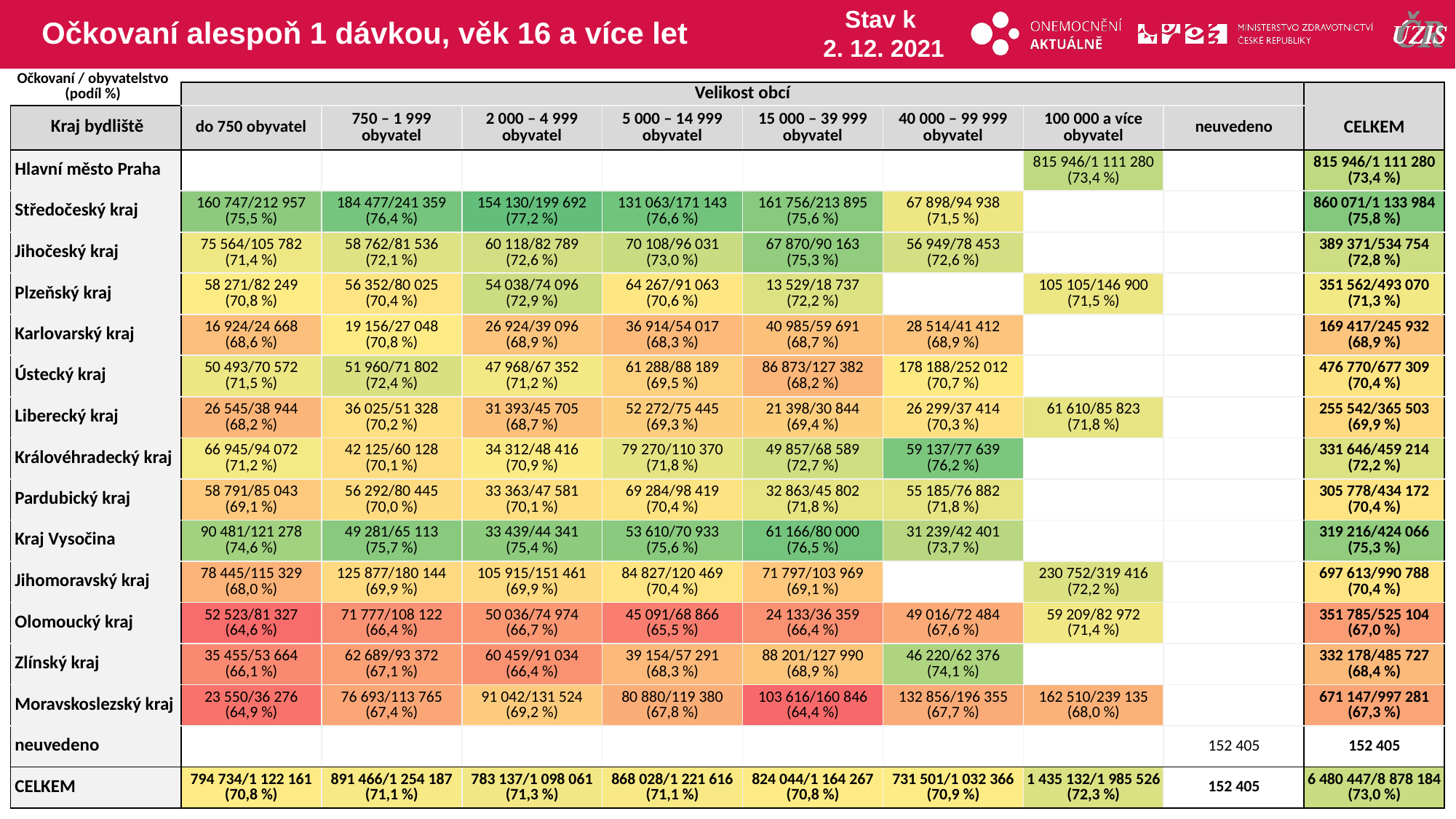

# Očkovaní alespoň 1 dávkou, věk 16 a více let
Stav k
2. 12. 2021
Očkovaní / obyvatelstvo
(podíl %)
|  | Velikost obcí |  |  |  |  |  |  |  |  |
| --- | --- | --- | --- | --- | --- | --- | --- | --- | --- |
| Kraj bydliště | do 750 obyvatel | 750 – 1 999 obyvatel | 2 000 – 4 999 obyvatel | 5 000 – 14 999 obyvatel | 15 000 – 39 999 obyvatel | 40 000 – 99 999 obyvatel | 100 000 a více obyvatel | neuvedeno | CELKEM |
| Hlavní město Praha |  |  |  |  |  |  | 815 946/1 111 280 (73,4 %) |  | 815 946/1 111 280 (73,4 %) |
| Středočeský kraj | 160 747/212 957 (75,5 %) | 184 477/241 359 (76,4 %) | 154 130/199 692 (77,2 %) | 131 063/171 143 (76,6 %) | 161 756/213 895 (75,6 %) | 67 898/94 938 (71,5 %) |  |  | 860 071/1 133 984 (75,8 %) |
| Jihočeský kraj | 75 564/105 782 (71,4 %) | 58 762/81 536 (72,1 %) | 60 118/82 789 (72,6 %) | 70 108/96 031 (73,0 %) | 67 870/90 163 (75,3 %) | 56 949/78 453 (72,6 %) |  |  | 389 371/534 754 (72,8 %) |
| Plzeňský kraj | 58 271/82 249 (70,8 %) | 56 352/80 025 (70,4 %) | 54 038/74 096 (72,9 %) | 64 267/91 063 (70,6 %) | 13 529/18 737 (72,2 %) |  | 105 105/146 900 (71,5 %) |  | 351 562/493 070 (71,3 %) |
| Karlovarský kraj | 16 924/24 668 (68,6 %) | 19 156/27 048 (70,8 %) | 26 924/39 096 (68,9 %) | 36 914/54 017 (68,3 %) | 40 985/59 691 (68,7 %) | 28 514/41 412 (68,9 %) |  |  | 169 417/245 932 (68,9 %) |
| Ústecký kraj | 50 493/70 572 (71,5 %) | 51 960/71 802 (72,4 %) | 47 968/67 352 (71,2 %) | 61 288/88 189 (69,5 %) | 86 873/127 382 (68,2 %) | 178 188/252 012 (70,7 %) |  |  | 476 770/677 309 (70,4 %) |
| Liberecký kraj | 26 545/38 944 (68,2 %) | 36 025/51 328 (70,2 %) | 31 393/45 705 (68,7 %) | 52 272/75 445 (69,3 %) | 21 398/30 844 (69,4 %) | 26 299/37 414 (70,3 %) | 61 610/85 823 (71,8 %) |  | 255 542/365 503 (69,9 %) |
| Královéhradecký kraj | 66 945/94 072 (71,2 %) | 42 125/60 128 (70,1 %) | 34 312/48 416 (70,9 %) | 79 270/110 370 (71,8 %) | 49 857/68 589 (72,7 %) | 59 137/77 639 (76,2 %) |  |  | 331 646/459 214 (72,2 %) |
| Pardubický kraj | 58 791/85 043 (69,1 %) | 56 292/80 445 (70,0 %) | 33 363/47 581 (70,1 %) | 69 284/98 419 (70,4 %) | 32 863/45 802 (71,8 %) | 55 185/76 882 (71,8 %) |  |  | 305 778/434 172 (70,4 %) |
| Kraj Vysočina | 90 481/121 278 (74,6 %) | 49 281/65 113 (75,7 %) | 33 439/44 341 (75,4 %) | 53 610/70 933 (75,6 %) | 61 166/80 000 (76,5 %) | 31 239/42 401 (73,7 %) |  |  | 319 216/424 066 (75,3 %) |
| Jihomoravský kraj | 78 445/115 329 (68,0 %) | 125 877/180 144 (69,9 %) | 105 915/151 461 (69,9 %) | 84 827/120 469 (70,4 %) | 71 797/103 969 (69,1 %) |  | 230 752/319 416 (72,2 %) |  | 697 613/990 788 (70,4 %) |
| Olomoucký kraj | 52 523/81 327 (64,6 %) | 71 777/108 122 (66,4 %) | 50 036/74 974 (66,7 %) | 45 091/68 866 (65,5 %) | 24 133/36 359 (66,4 %) | 49 016/72 484 (67,6 %) | 59 209/82 972 (71,4 %) |  | 351 785/525 104 (67,0 %) |
| Zlínský kraj | 35 455/53 664 (66,1 %) | 62 689/93 372 (67,1 %) | 60 459/91 034 (66,4 %) | 39 154/57 291 (68,3 %) | 88 201/127 990 (68,9 %) | 46 220/62 376 (74,1 %) |  |  | 332 178/485 727 (68,4 %) |
| Moravskoslezský kraj | 23 550/36 276 (64,9 %) | 76 693/113 765 (67,4 %) | 91 042/131 524 (69,2 %) | 80 880/119 380 (67,8 %) | 103 616/160 846 (64,4 %) | 132 856/196 355 (67,7 %) | 162 510/239 135 (68,0 %) |  | 671 147/997 281 (67,3 %) |
| neuvedeno |  |  |  |  |  |  |  | 152 405 | 152 405 |
| CELKEM | 794 734/1 122 161 (70,8 %) | 891 466/1 254 187 (71,1 %) | 783 137/1 098 061 (71,3 %) | 868 028/1 221 616 (71,1 %) | 824 044/1 164 267 (70,8 %) | 731 501/1 032 366 (70,9 %) | 1 435 132/1 985 526 (72,3 %) | 152 405 | 6 480 447/8 878 184 (73,0 %) |
|  |  |  |  |  |  |  |  |  |
| --- | --- | --- | --- | --- | --- | --- | --- | --- |
|  |  |  |  |  |  |  |  |  |
|  |  |  |  |  |  |  |  |  |
|  |  |  |  |  |  |  |  |  |
|  |  |  |  |  |  |  |  |  |
|  |  |  |  |  |  |  |  |  |
|  |  |  |  |  |  |  |  |  |
|  |  |  |  |  |  |  |  |  |
|  |  |  |  |  |  |  |  |  |
|  |  |  |  |  |  |  |  |  |
|  |  |  |  |  |  |  |  |  |
|  |  |  |  |  |  |  |  |  |
|  |  |  |  |  |  |  |  |  |
|  |  |  |  |  |  |  |  |  |
|  |  |  |  |  |  |  |  |  |
|  |  |  |  |  |  |  |  |  |